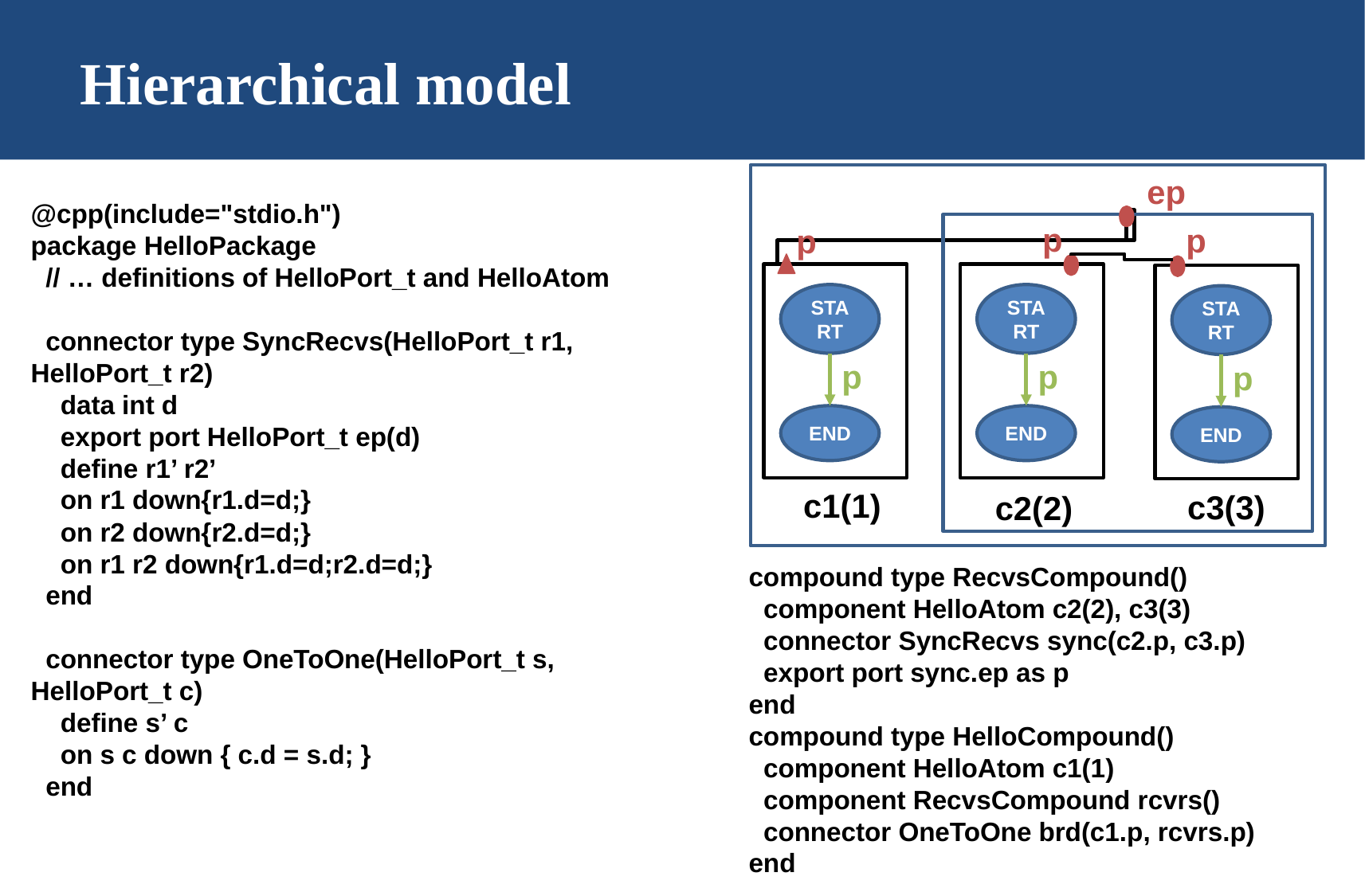

# Hierarchical model

ep
@cpp(include="stdio.h")
package HelloPackage
  // … definitions of HelloPort_t and HelloAtom

  connector type SyncRecvs(HelloPort_t r1, HelloPort_t r2)
    data int d
    export port HelloPort_t ep(d)
    define r1’ r2’
    on r1 down{r1.d=d;}
    on r2 down{r2.d=d;}
    on r1 r2 down{r1.d=d;r2.d=d;}
  end

  connector type OneToOne(HelloPort_t s, HelloPort_t c)
    define s’ c
    on s c down { c.d = s.d; }
  end

p
p
p

START
START
START
p
p
p
END
END
END
c1(1)
c3(3)
c2(2)
compound type RecvsCompound()
  component HelloAtom c2(2), c3(3)
  connector SyncRecvs sync(c2.p, c3.p)
  export port sync.ep as p
end
compound type HelloCompound()
  component HelloAtom c1(1)
  component RecvsCompound rcvrs()
  connector OneToOne brd(c1.p, rcvrs.p)
end